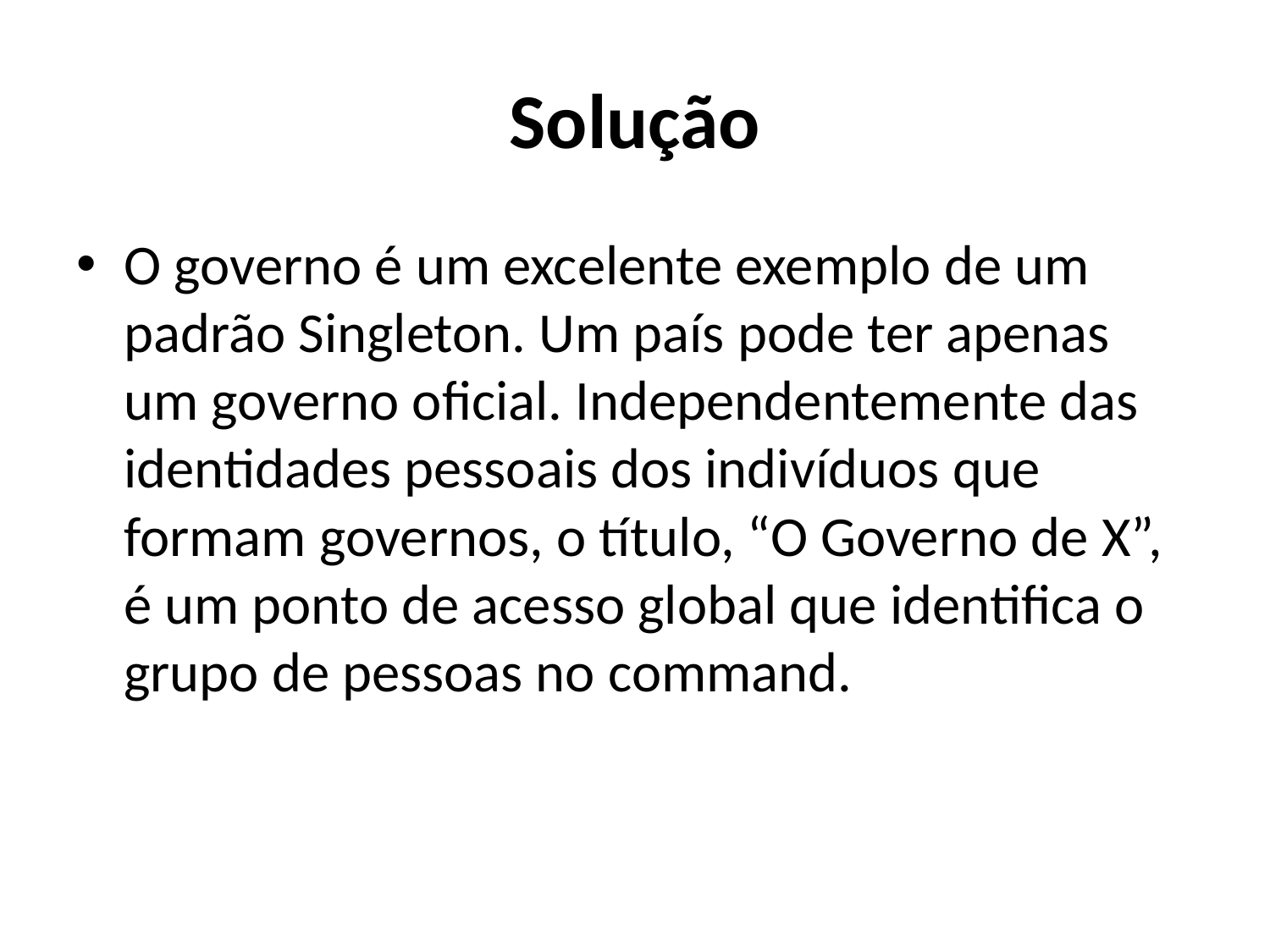

# Solução
O governo é um excelente exemplo de um padrão Singleton. Um país pode ter apenas um governo oficial. Independentemente das identidades pessoais dos indivíduos que formam governos, o título, “O Governo de X”, é um ponto de acesso global que identifica o grupo de pessoas no command.